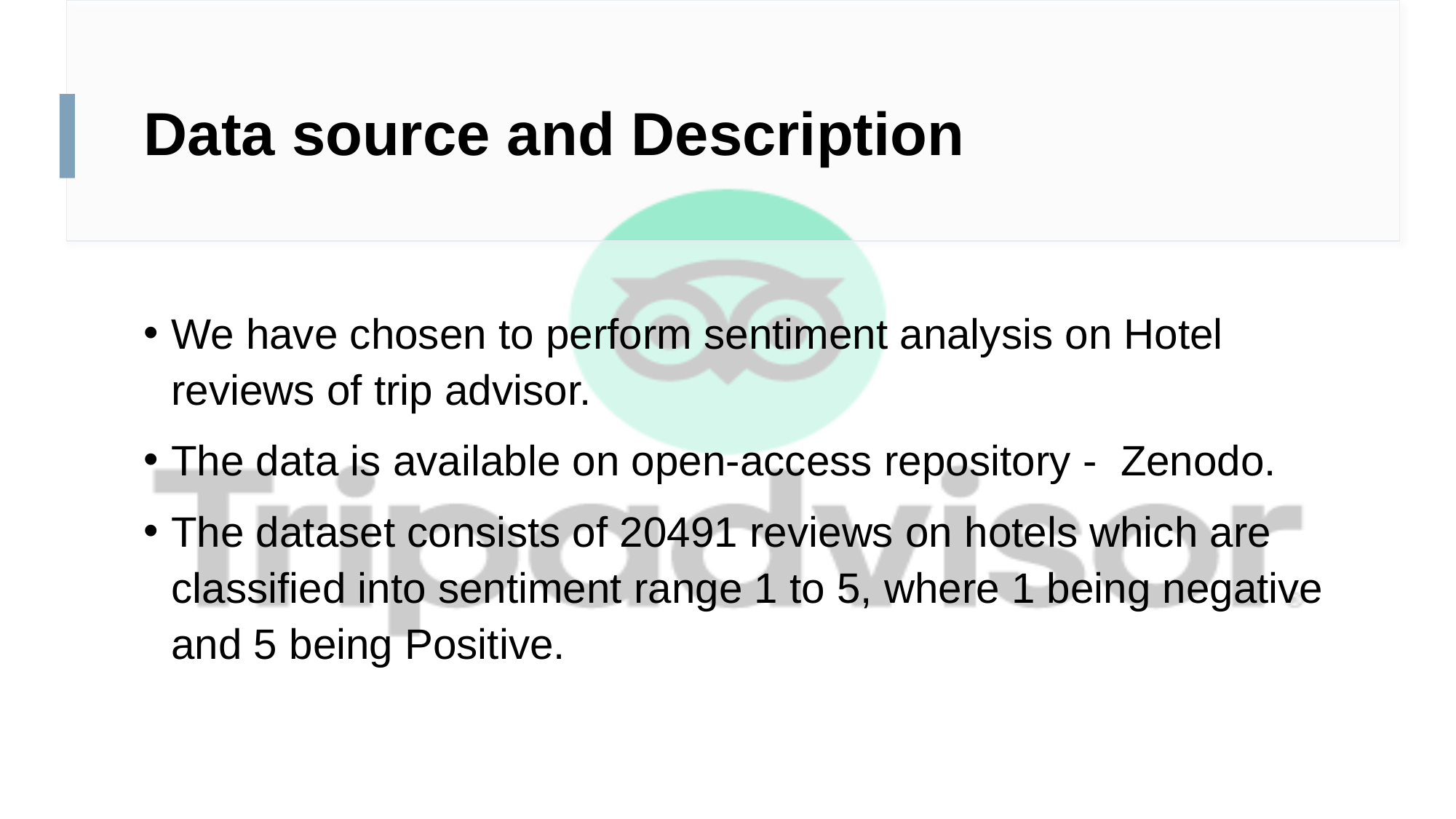

# Data source and Description
We have chosen to perform sentiment analysis on Hotel reviews of trip advisor.
The data is available on open-access repository -  Zenodo.
The dataset consists of 20491 reviews on hotels which are classified into sentiment range 1 to 5, where 1 being negative and 5 being Positive.